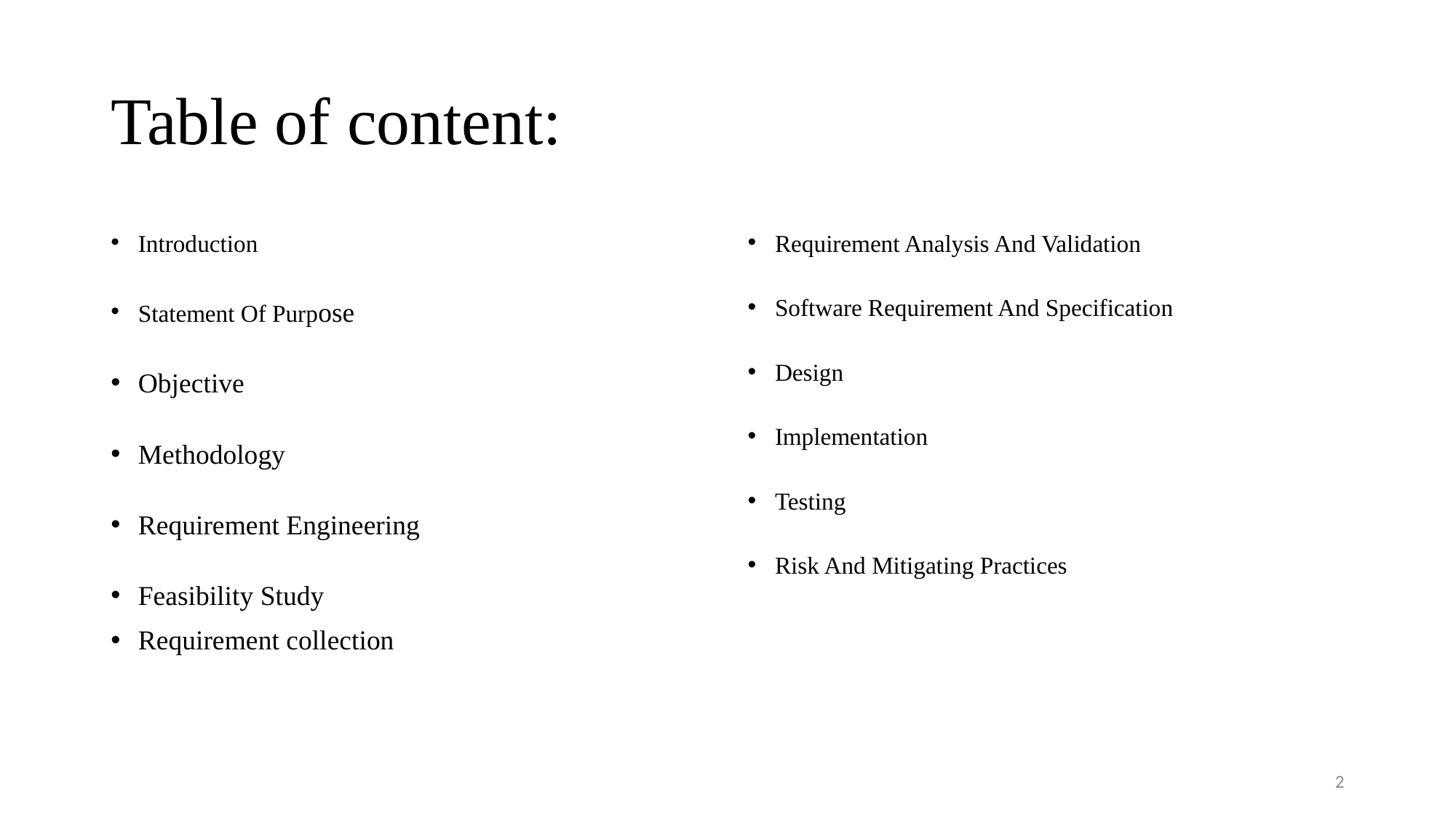

# Table of content:
Introduction
Statement Of Purpose
Objective
Methodology
Requirement Engineering
Feasibility Study
Requirement collection

Requirement Analysis And Validation
Software Requirement And Specification
Design
Implementation
Testing
Risk And Mitigating Practices

2